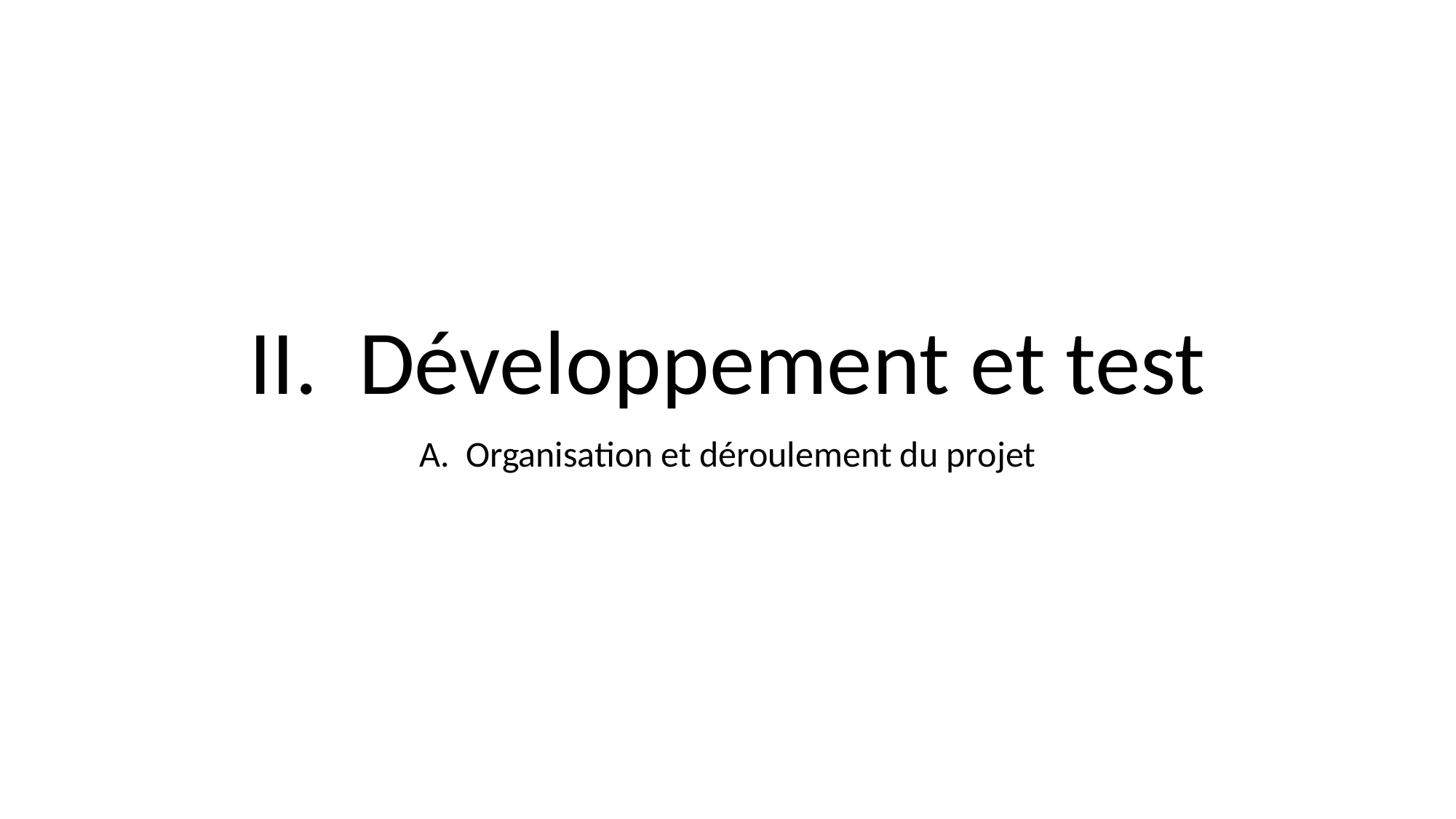

# II.  Développement et test
A.  Organisation et déroulement du projet